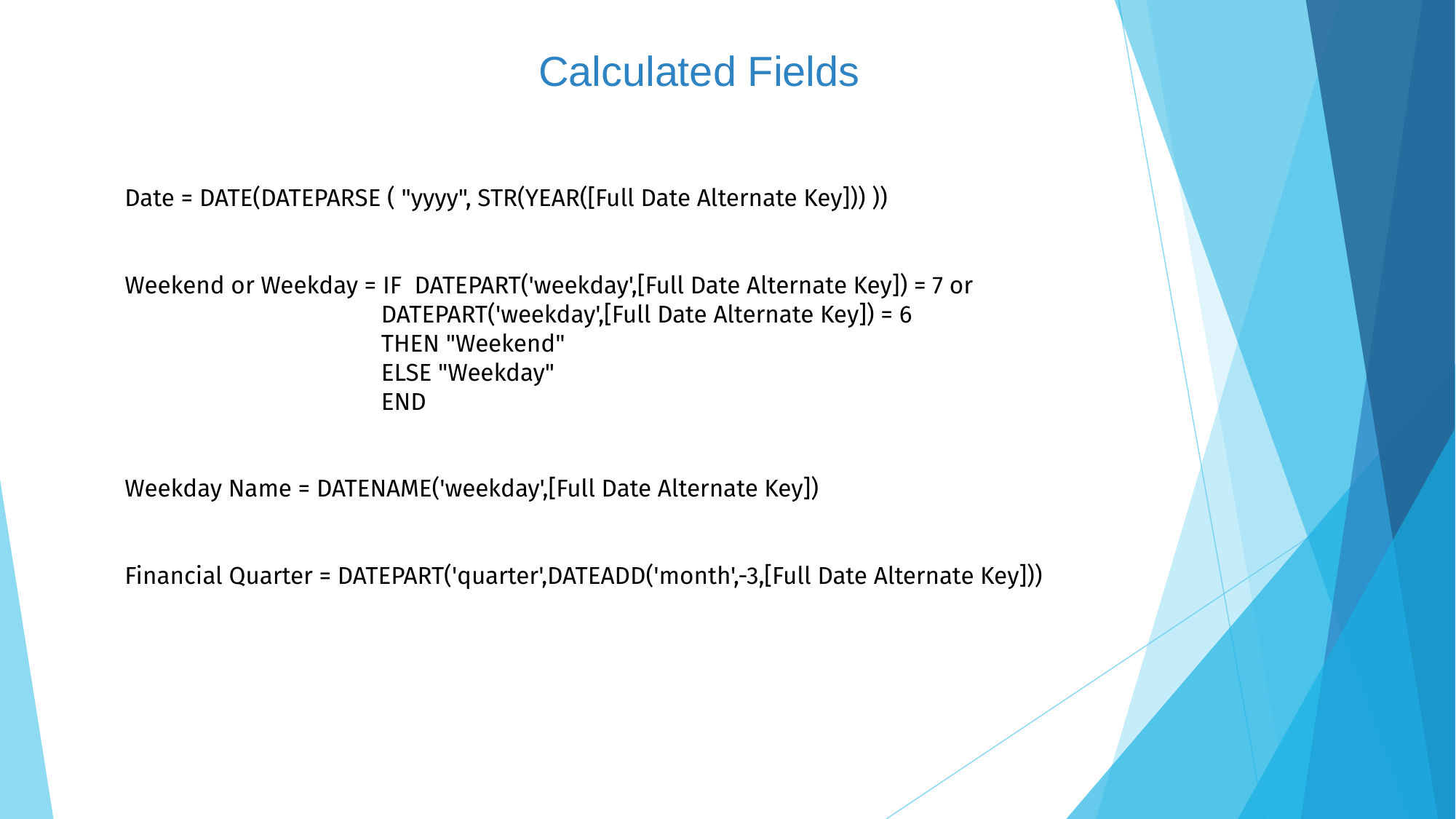

# Calculated Fields

Date = DATE(DATEPARSE ( "yyyy", STR(YEAR([Full Date Alternate Key])) ))

Weekend or Weekday = IF  DATEPART('weekday',[Full Date Alternate Key]) = 7 or
      DATEPART('weekday',[Full Date Alternate Key]) = 6
      THEN "Weekend"
      ELSE "Weekday"
      END

Weekday Name = DATENAME('weekday',[Full Date Alternate Key])

Financial Quarter = DATEPART('quarter',DATEADD('month',-3,[Full Date Alternate Key]))